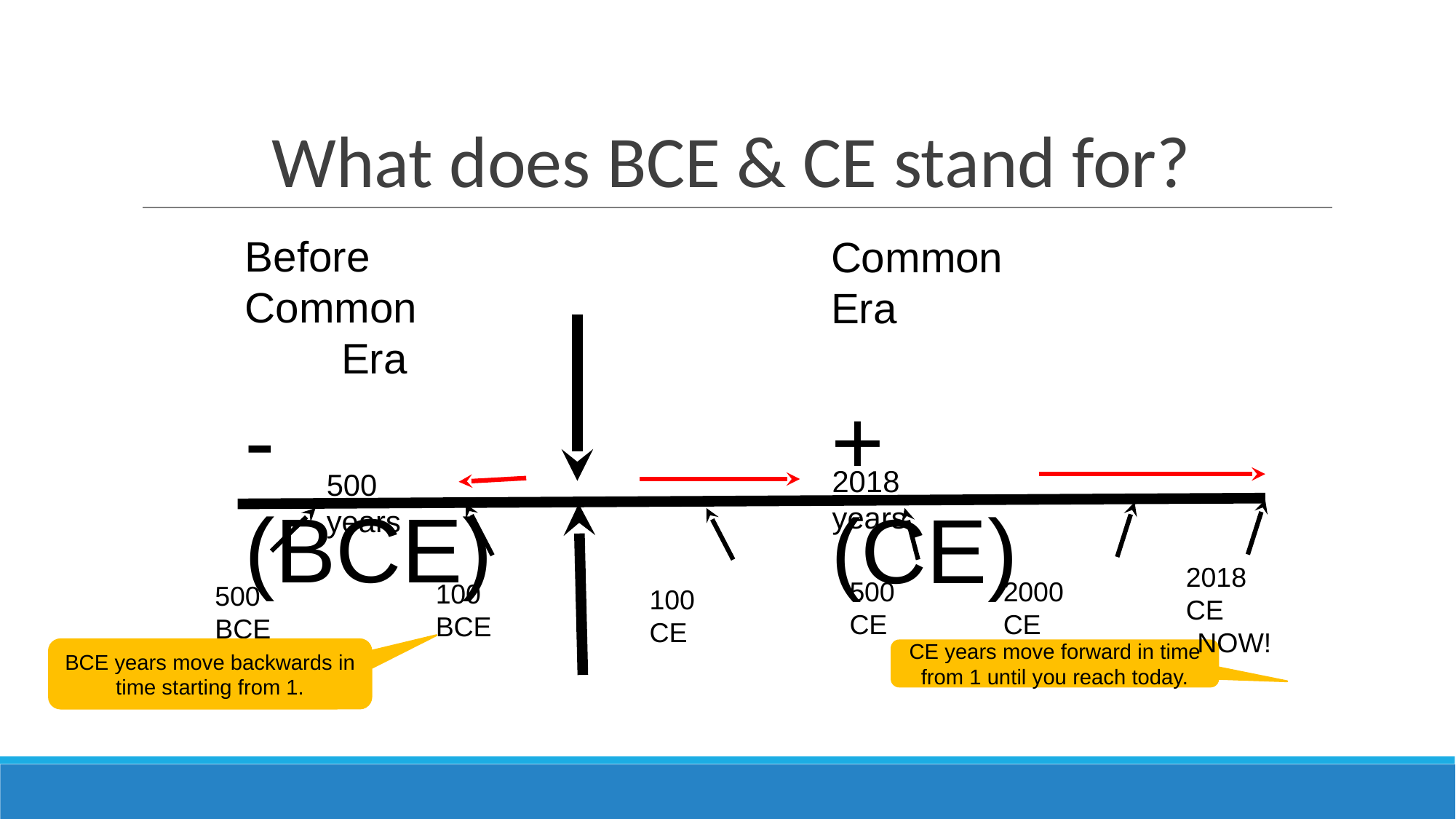

# What does BCE & CE stand for?
Before Common
Era
-(BCE)
Common Era

+(CE)
2018 years
500 years
2000 CE
500 CE
100 BCE
100 CE
CE years move forward in time from 1 until you reach today.

2018 CE
NOW!
500 BCE
BCE years move backwards in time starting from 1.